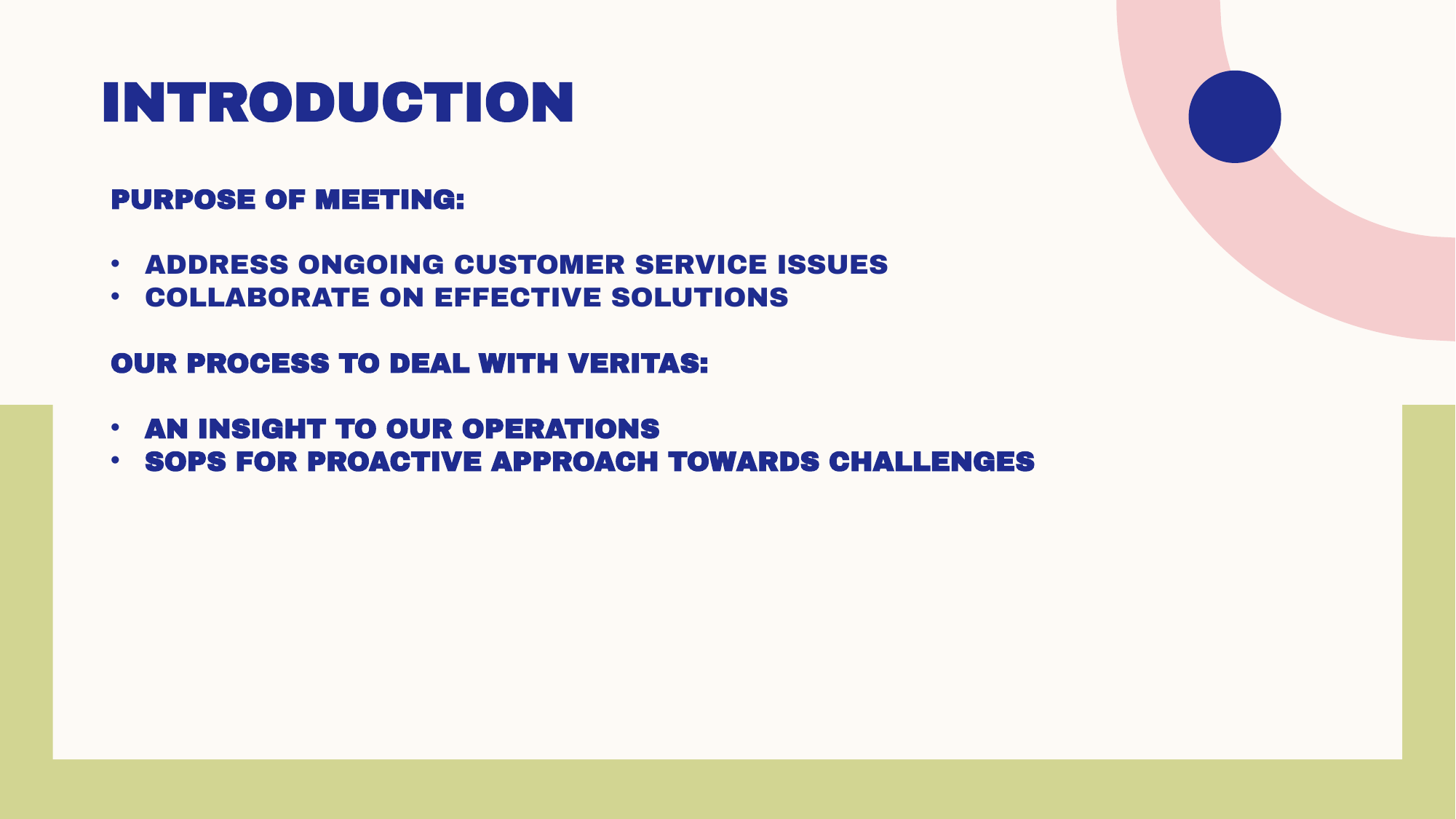

Purpose of Meeting:

Address ongoing customer service issues
Collaborate on effective solutions

Our process to deal with veritas:

AN INSIGHT TO OUR OPERATIONS
SOPS FOR PROACTIVE APPROACH TOWARDS CHALLENGES

# INTRODUCTION